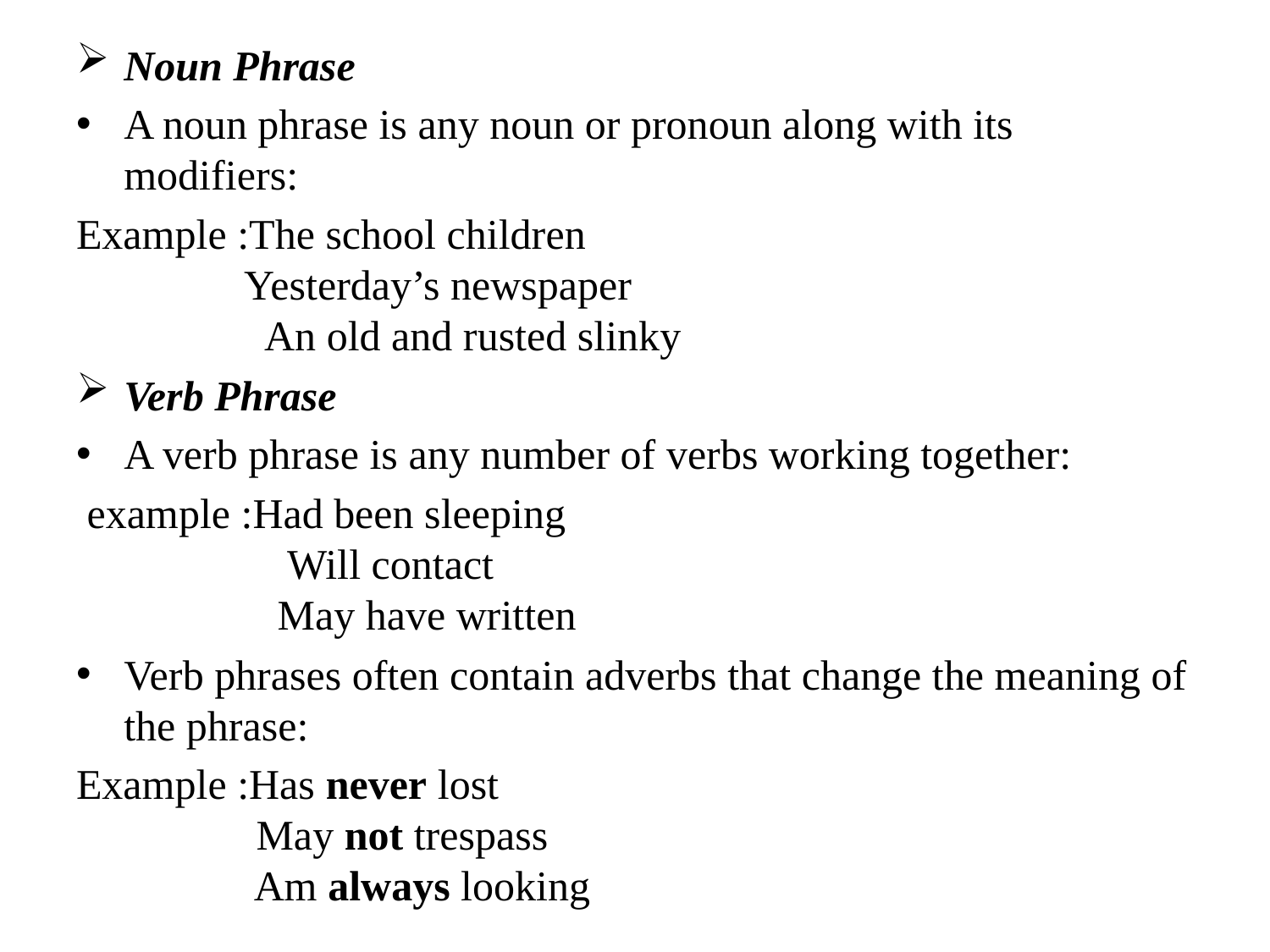

Noun Phrase
A noun phrase is any noun or pronoun along with its modifiers:
Example :The school children
                Yesterday’s newspaper
                  An old and rusted slinky
Verb Phrase
A verb phrase is any number of verbs working together:
 example :Had been sleeping
                    Will contact
                   May have written
Verb phrases often contain adverbs that change the meaning of the phrase:
Example :Has never lost
                 May not trespass
                 Am always looking